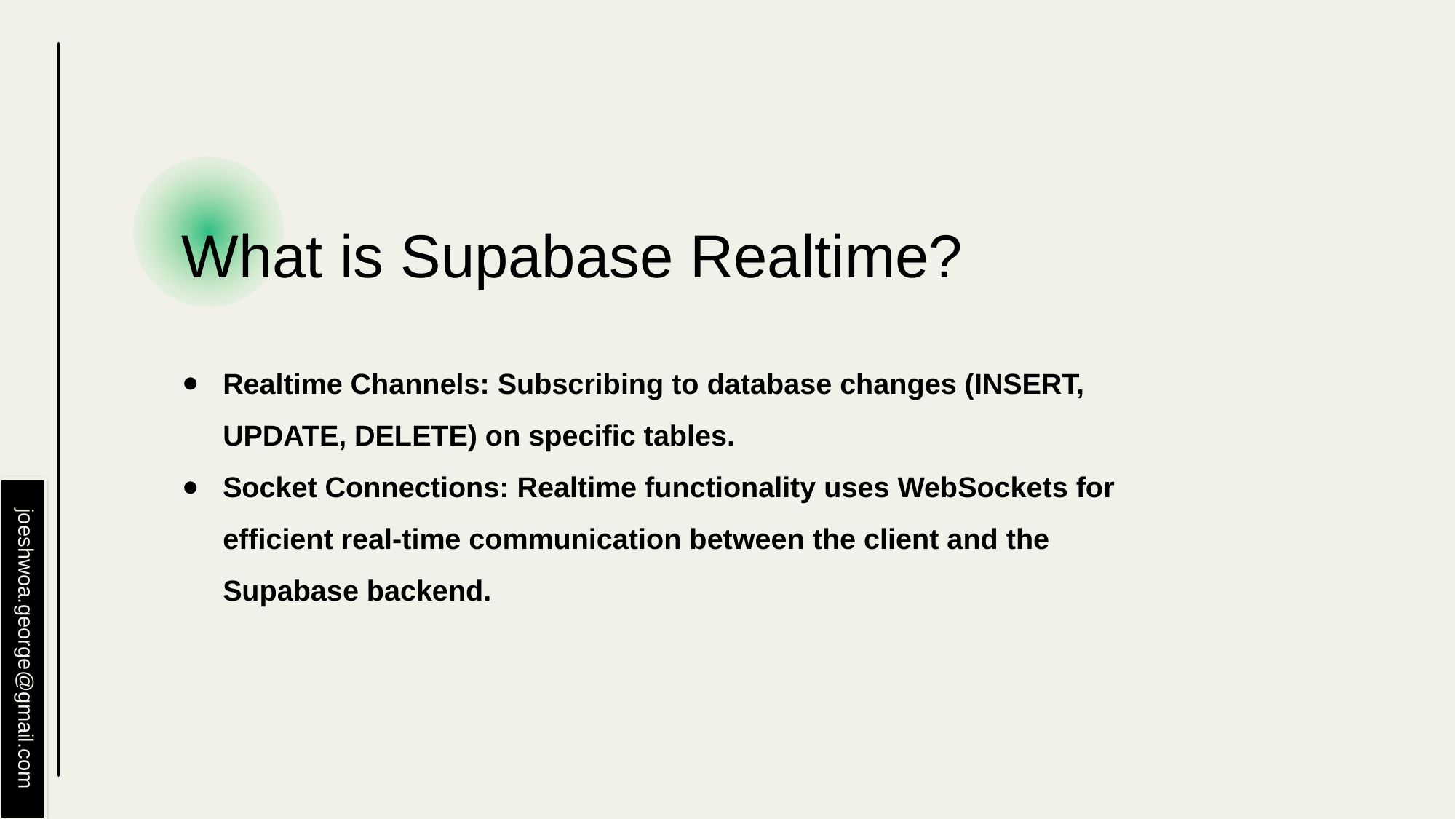

# What is Supabase Realtime?
Realtime Channels: Subscribing to database changes (INSERT, UPDATE, DELETE) on specific tables.
Socket Connections: Realtime functionality uses WebSockets for efficient real-time communication between the client and the Supabase backend.

joeshwoa.george@gmail.com